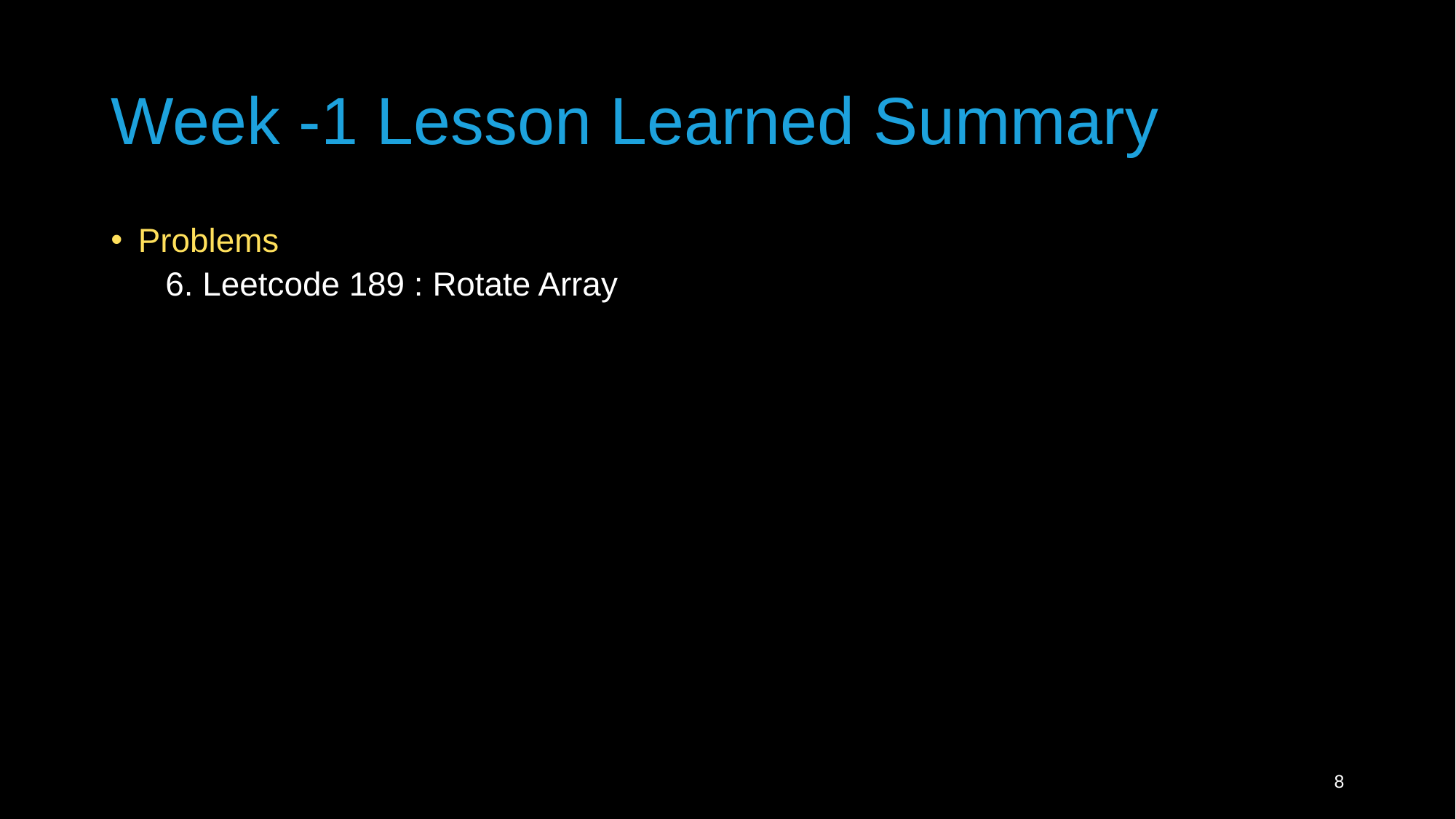

# Week -1 Lesson Learned Summary
Problems
6. Leetcode 189 : Rotate Array

8